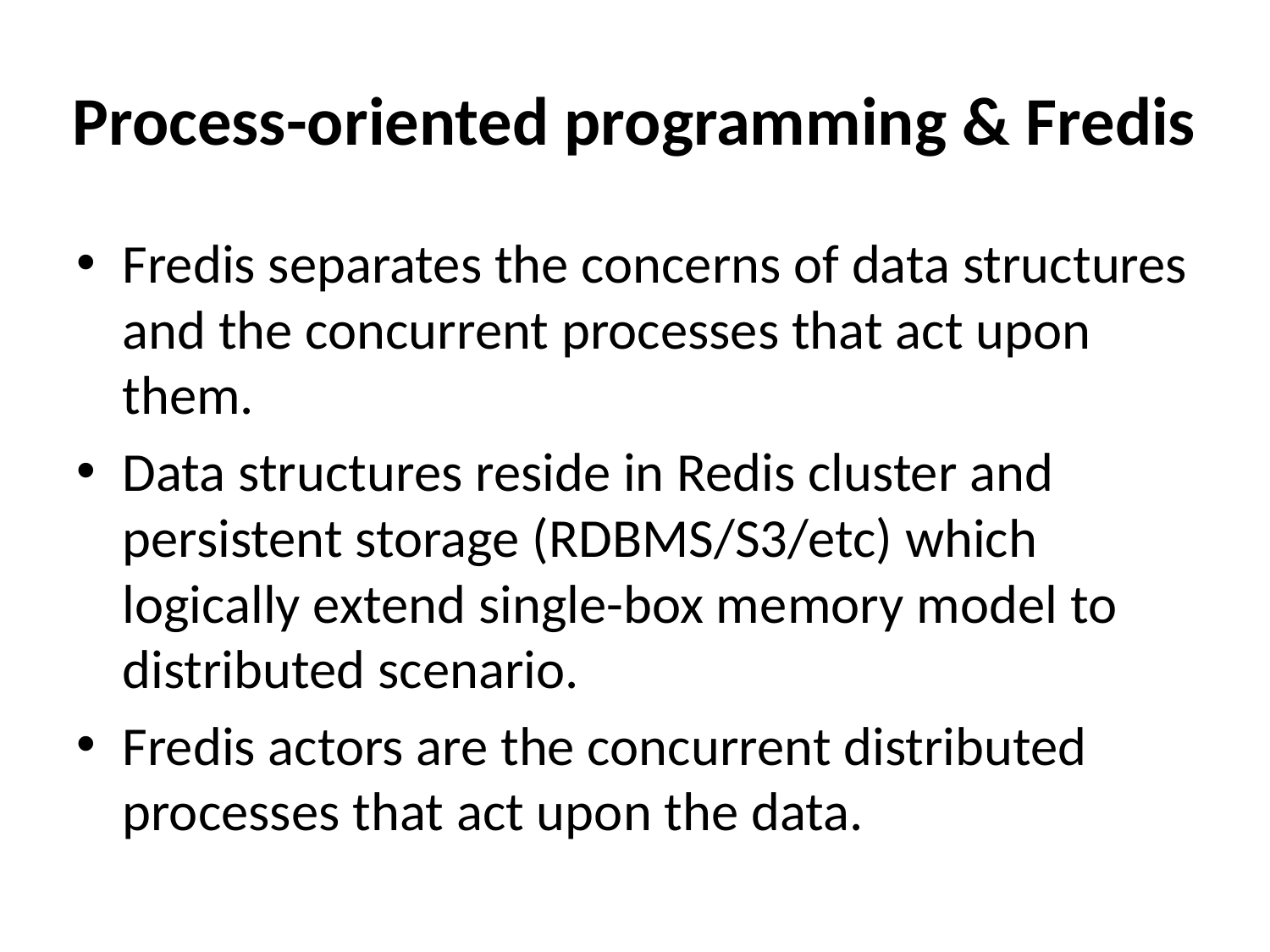

# Process-oriented programming & Fredis
Fredis separates the concerns of data structures and the concurrent processes that act upon them.
Data structures reside in Redis cluster and persistent storage (RDBMS/S3/etc) which logically extend single-box memory model to distributed scenario.
Fredis actors are the concurrent distributed processes that act upon the data.